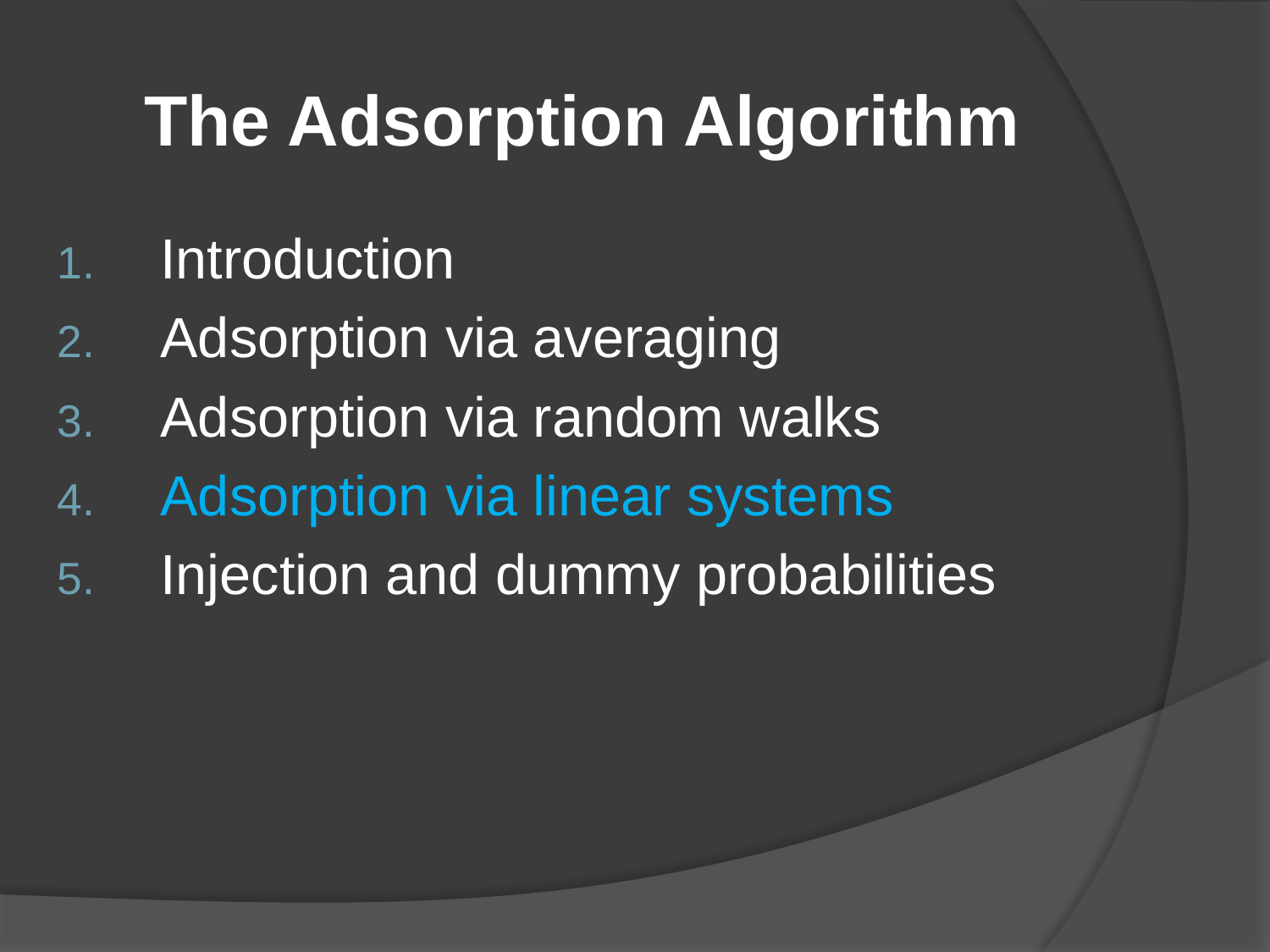

# The Adsorption Algorithm
Introduction
Adsorption via averaging
Adsorption via random walks
Adsorption via linear systems
Injection and dummy probabilities